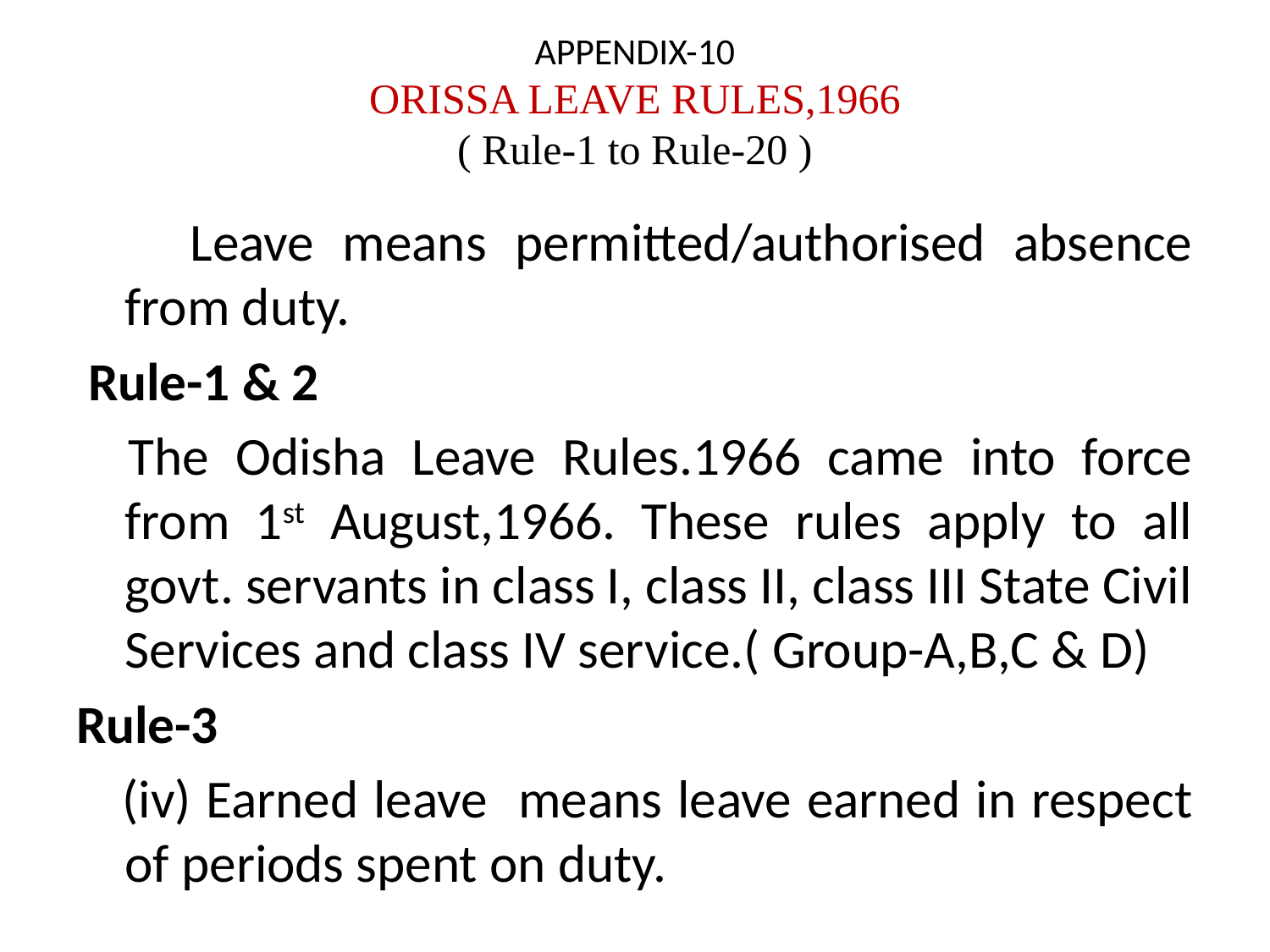

# APPENDIX-10 ORISSA LEAVE RULES,1966 ( Rule-1 to Rule-20 )
    Leave means permitted/authorised absence from duty.
 Rule-1 & 2
  The Odisha Leave Rules.1966 came into force from 1st August,1966. These rules apply to all govt. servants in class I, class II, class III State Civil Services and class IV service.( Group-A,B,C & D)
Rule-3
   (iv) Earned leave  means leave earned in respect of periods spent on duty.